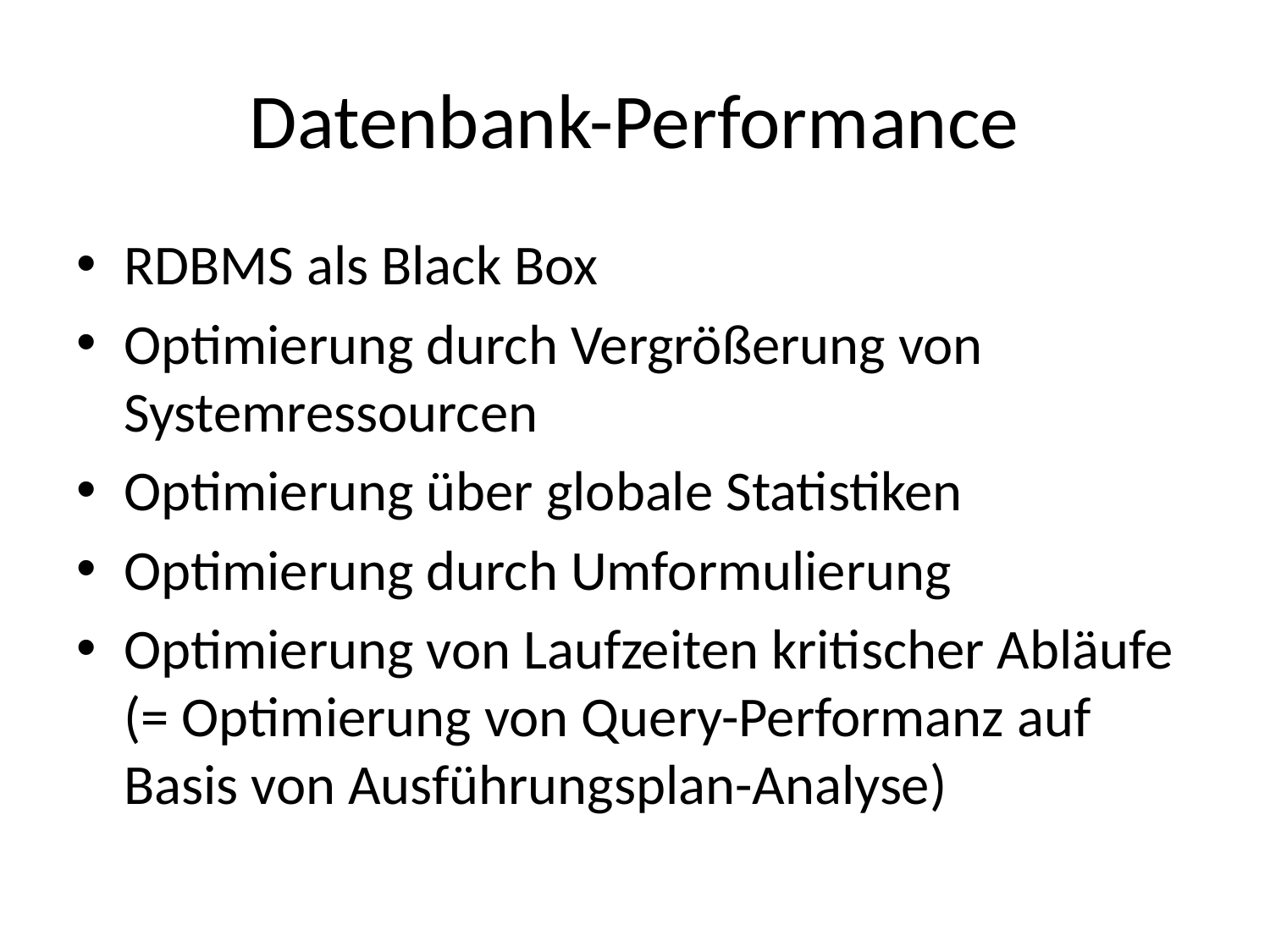

# Datenbank-Performance
RDBMS als Black Box
Optimierung durch Vergrößerung von Systemressourcen
Optimierung über globale Statistiken
Optimierung durch Umformulierung
Optimierung von Laufzeiten kritischer Abläufe (= Optimierung von Query-Performanz auf Basis von Ausführungsplan-Analyse)